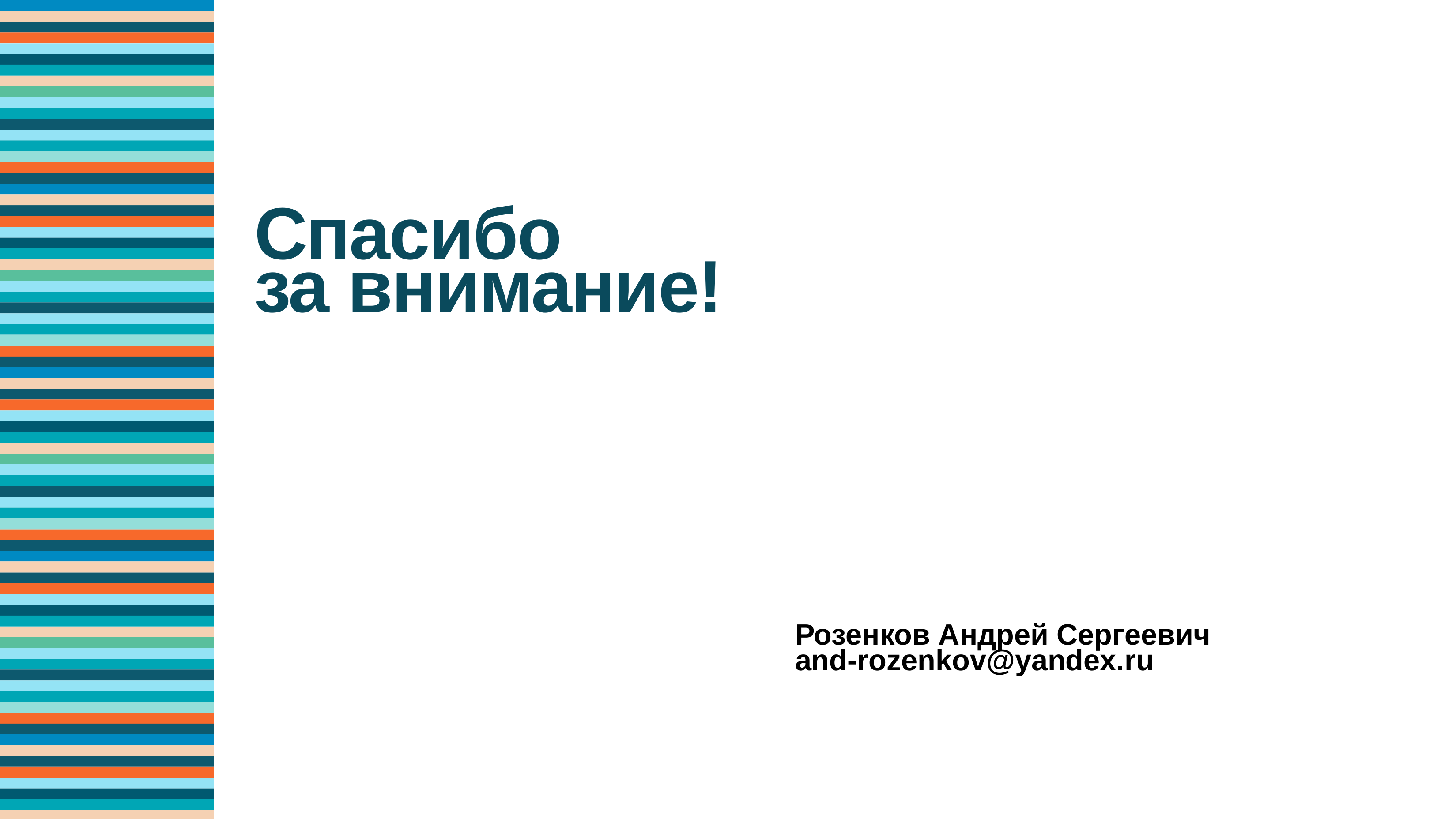

# Спасибо за внимание!
Розенков Андрей Сергеевич
and-rozenkov@yandex.ru